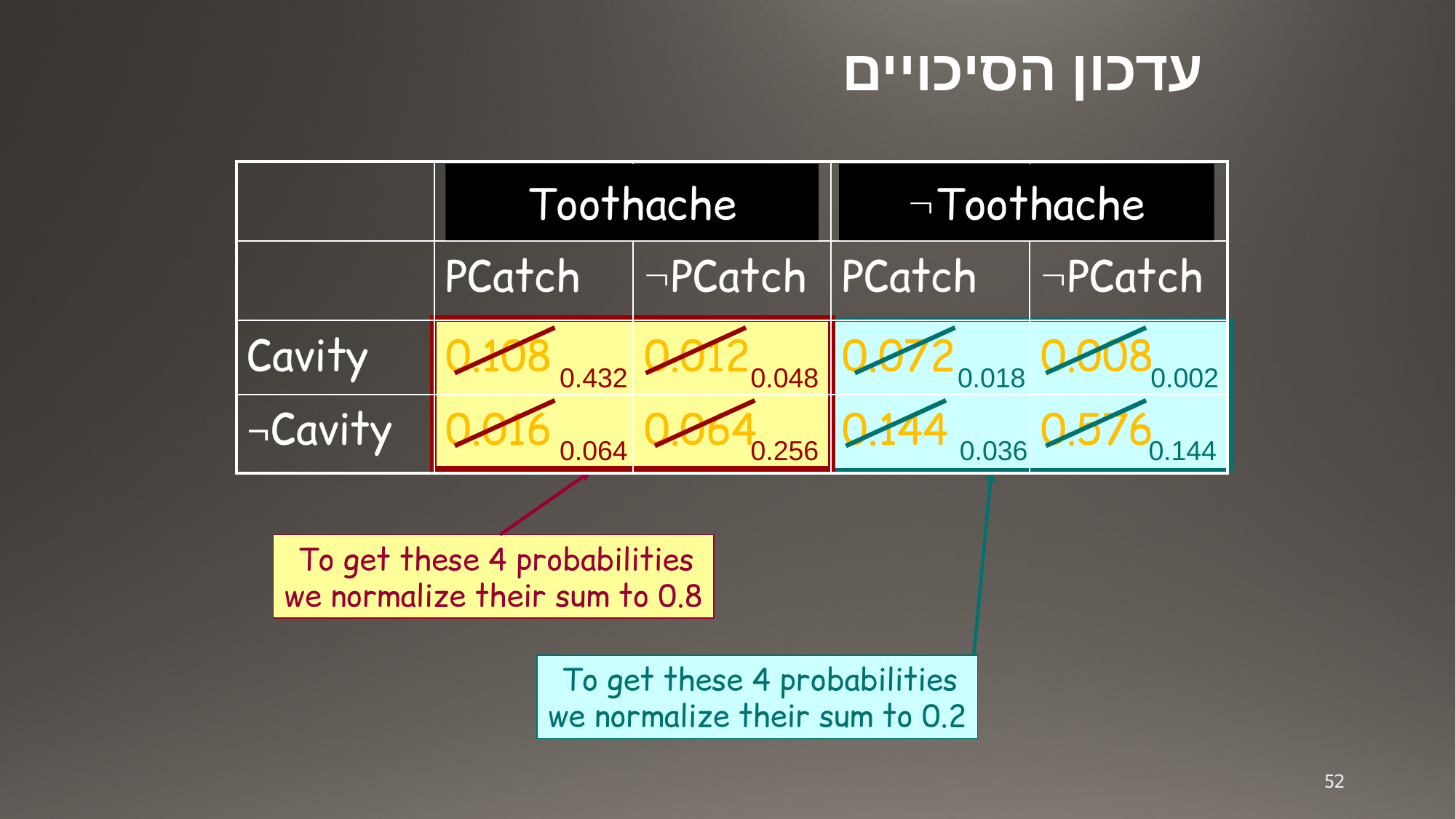

# עדכון הסיכויים
|  |  |  |  |  |
| --- | --- | --- | --- | --- |
|  | PCatch | ¬PCatch | PCatch | ¬PCatch |
| Cavity | 0.108 | 0.012 | 0.072 | 0.008 |
| ¬Cavity | 0.016 | 0.064 | 0.144 | 0.576 |
Toothache
¬Toothache

To get these 4 probabilities
we normalize their sum to 0.8

To get these 4 probabilities
we normalize their sum to 0.2

0.432
0.048

0.064
0.256

0.018
0.002
0.036
0.144
52